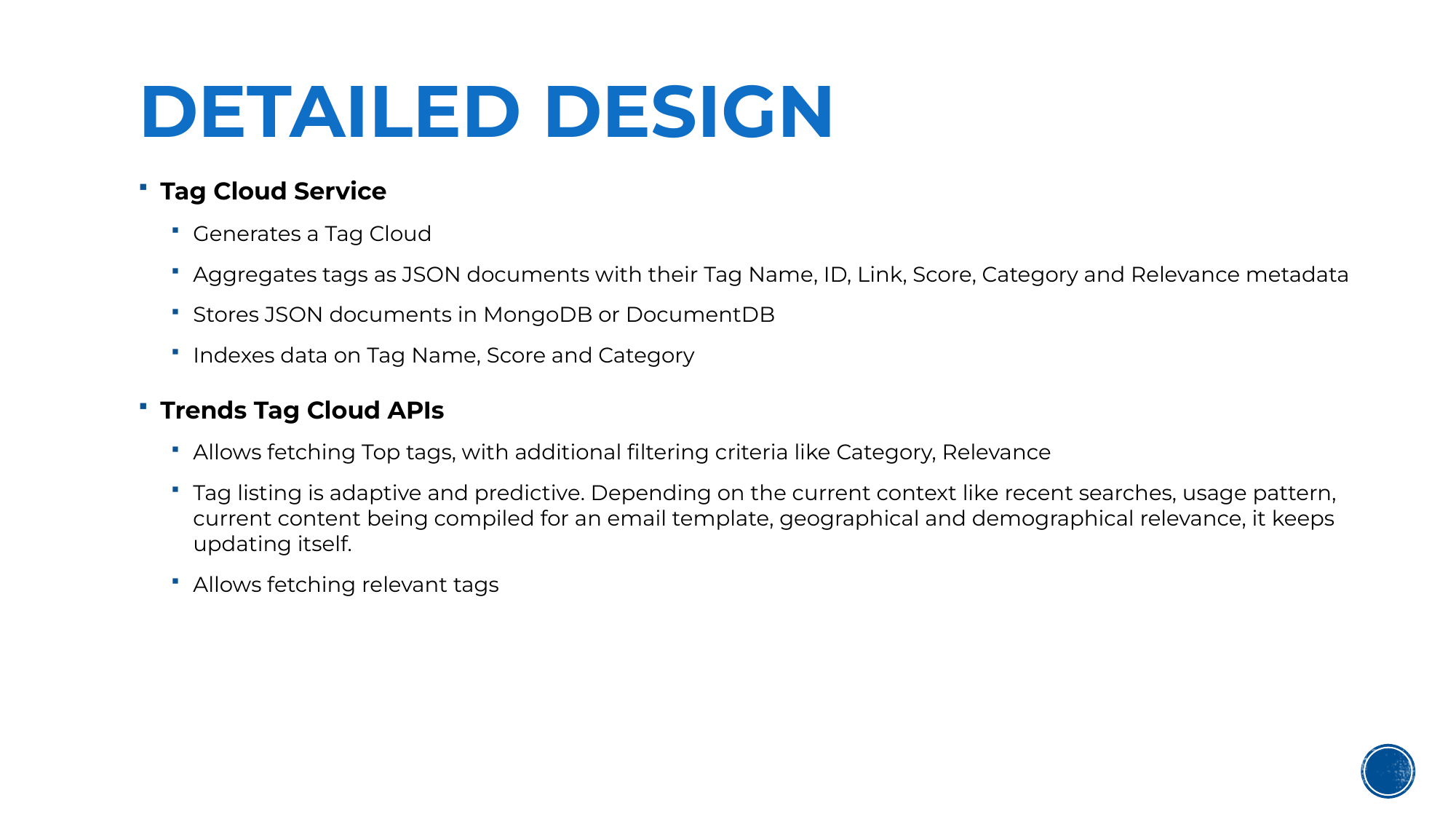

# Detailed design
Tag Cloud Service
Generates a Tag Cloud
Aggregates tags as JSON documents with their Tag Name, ID, Link, Score, Category and Relevance metadata
Stores JSON documents in MongoDB or DocumentDB
Indexes data on Tag Name, Score and Category
Trends Tag Cloud APIs
Allows fetching Top tags, with additional filtering criteria like Category, Relevance
Tag listing is adaptive and predictive. Depending on the current context like recent searches, usage pattern, current content being compiled for an email template, geographical and demographical relevance, it keeps updating itself.
Allows fetching relevant tags